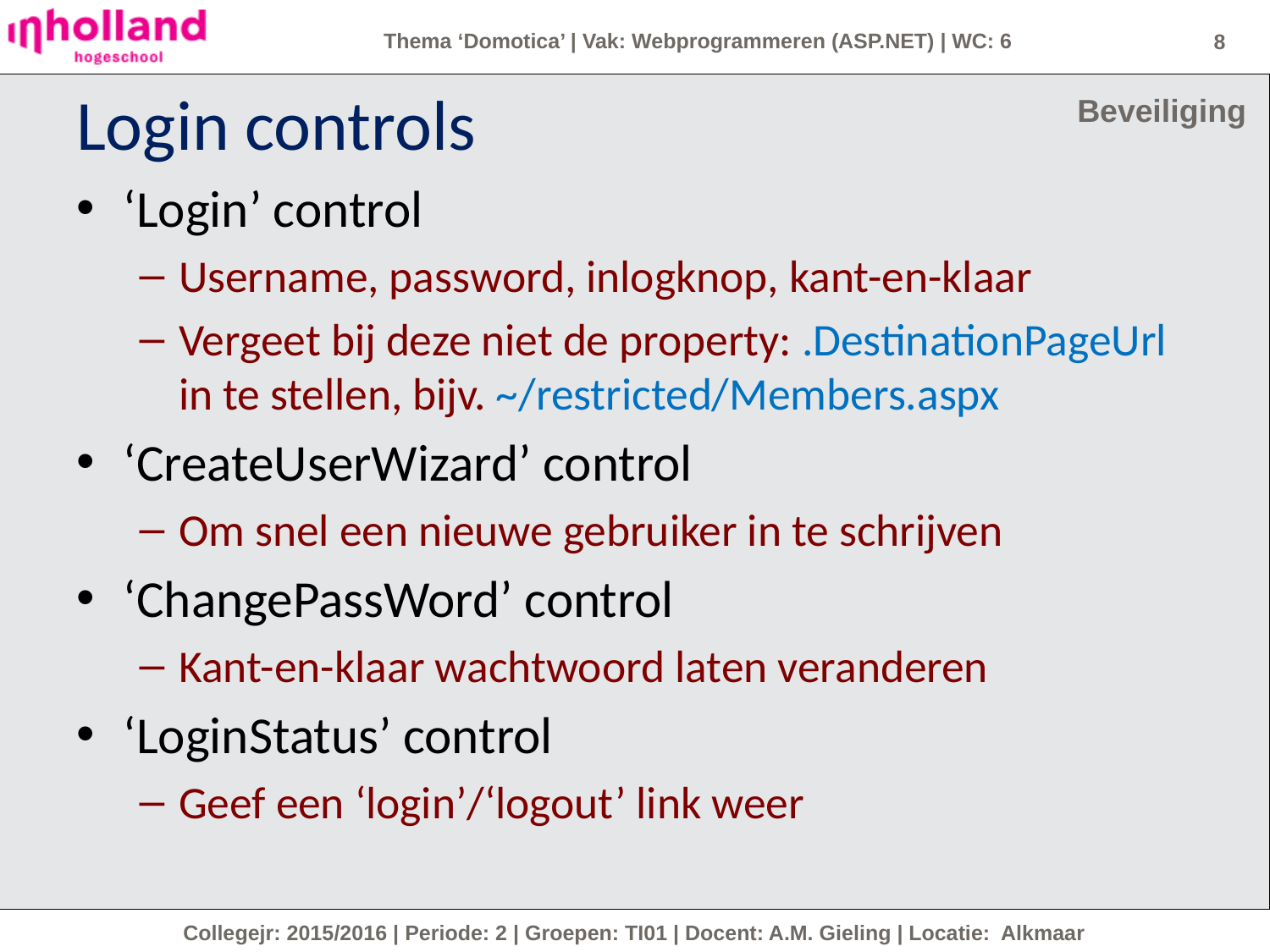

8
# Login controls
Beveiliging
‘Login’ control
Username, password, inlogknop, kant-en-klaar
Vergeet bij deze niet de property: .DestinationPageUrl in te stellen, bijv. ~/restricted/Members.aspx
‘CreateUserWizard’ control
Om snel een nieuwe gebruiker in te schrijven
‘ChangePassWord’ control
Kant-en-klaar wachtwoord laten veranderen
‘LoginStatus’ control
Geef een ‘login’/‘logout’ link weer